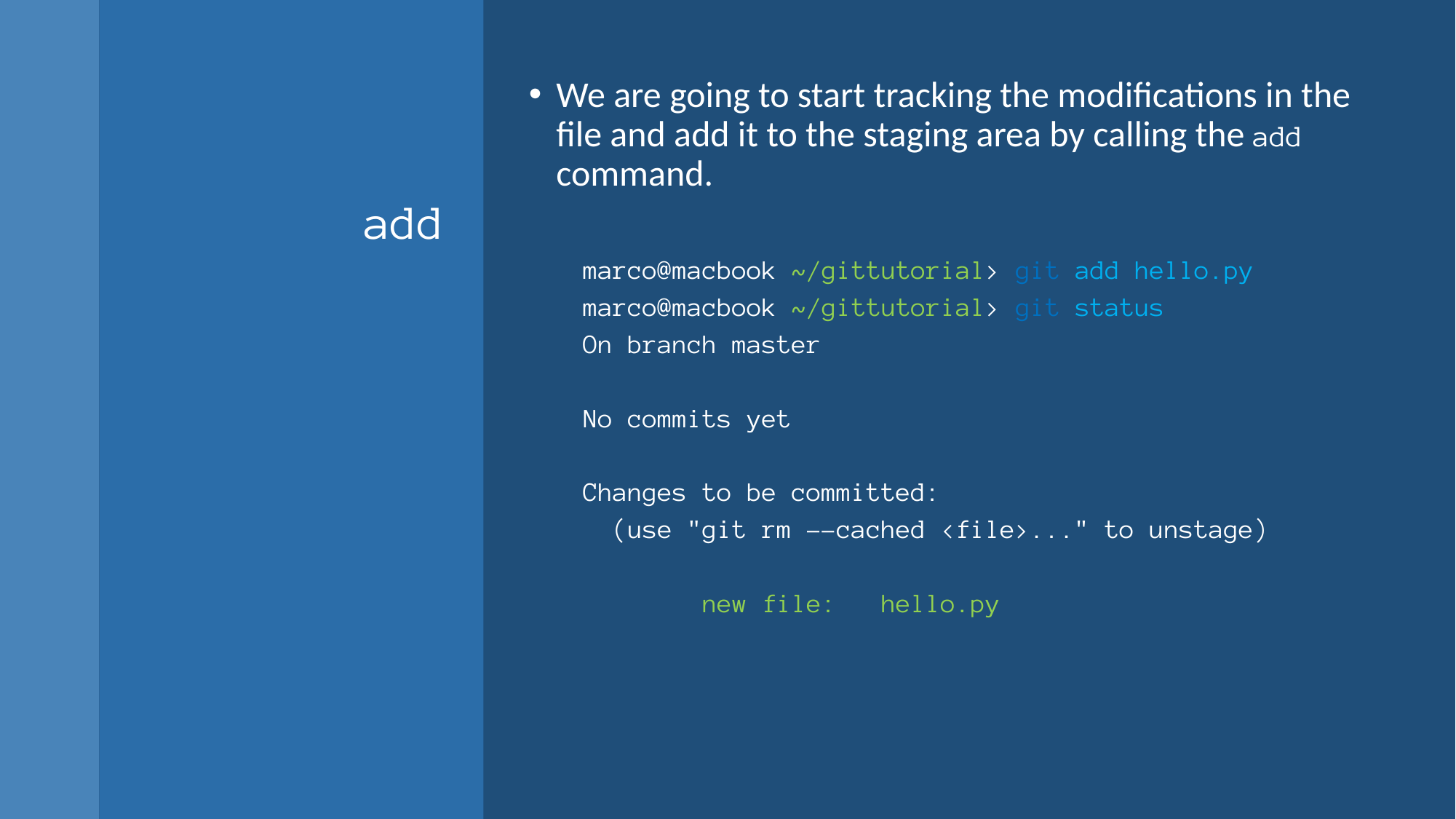

We are going to start tracking the modifications in the file and add it to the staging area by calling the add command.

marco@macbook ~/gittutorial> git add hello.py
marco@macbook ~/gittutorial> git status
On branch master

No commits yet

Changes to be committed:
  (use "git rm --cached <file>..." to unstage)

        new file:   hello.py

# add